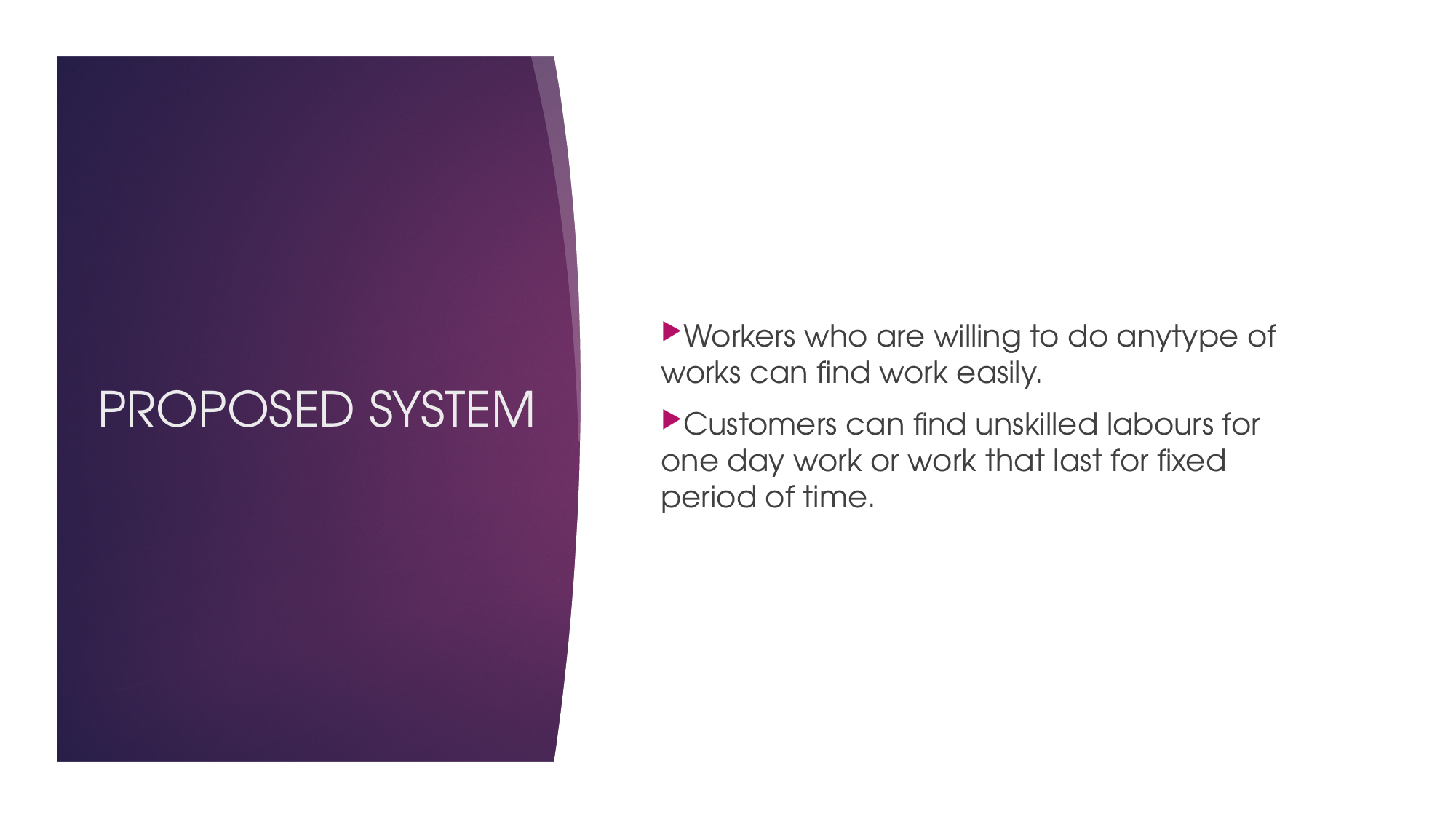

Workers who are willing to do anytype of works can find work easily.
Customers can find unskilled labours for one day work or work that last for fixed period of time.
# PROPOSED SYSTEM